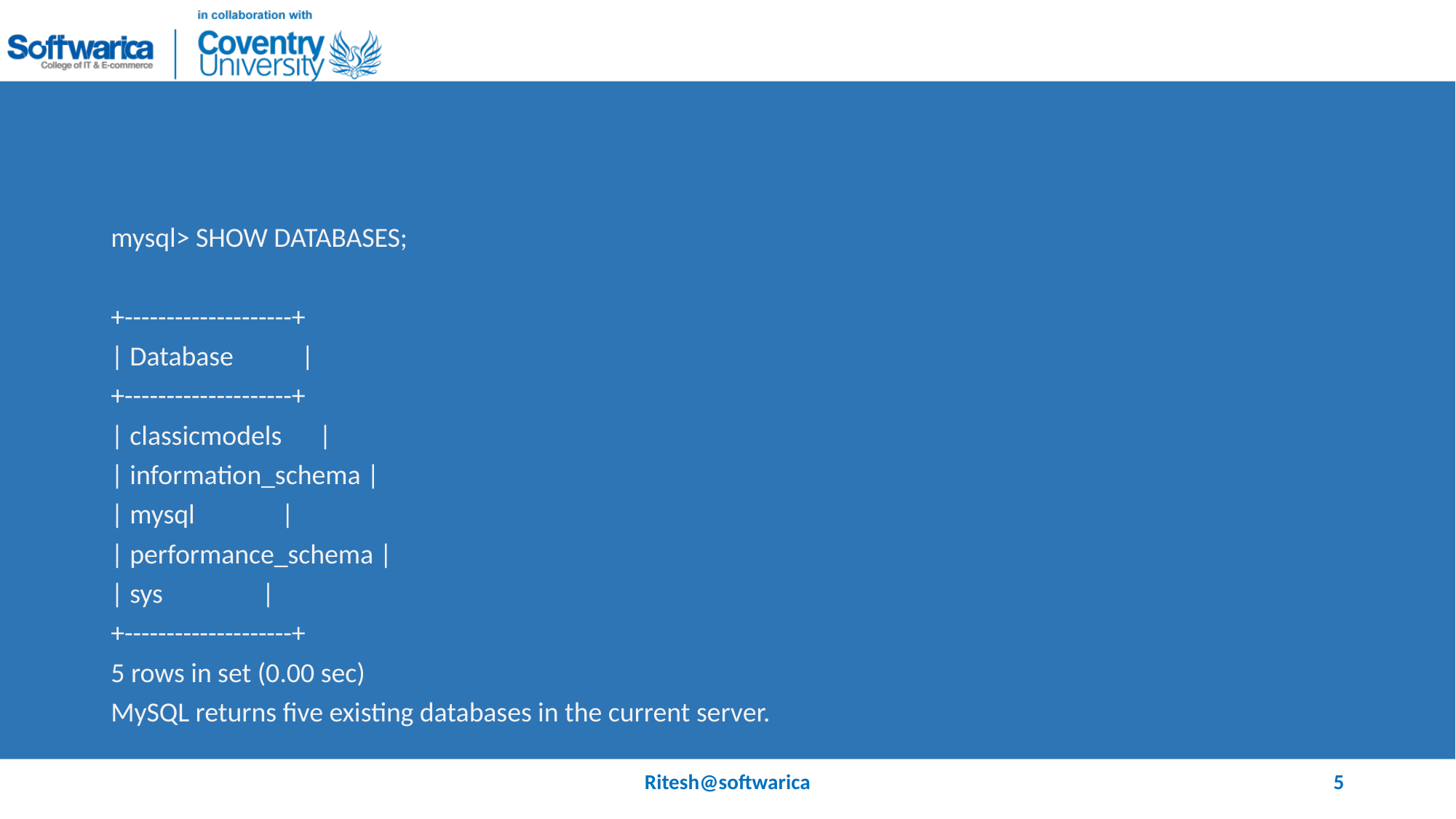

#
mysql> SHOW DATABASES;

+--------------------+
| Database           |
+--------------------+
| classicmodels      |
| information_schema |
| mysql              |
| performance_schema |
| sys                |
+--------------------+
5 rows in set (0.00 sec)
MySQL returns five existing databases in the current server.
Ritesh@softwarica
5